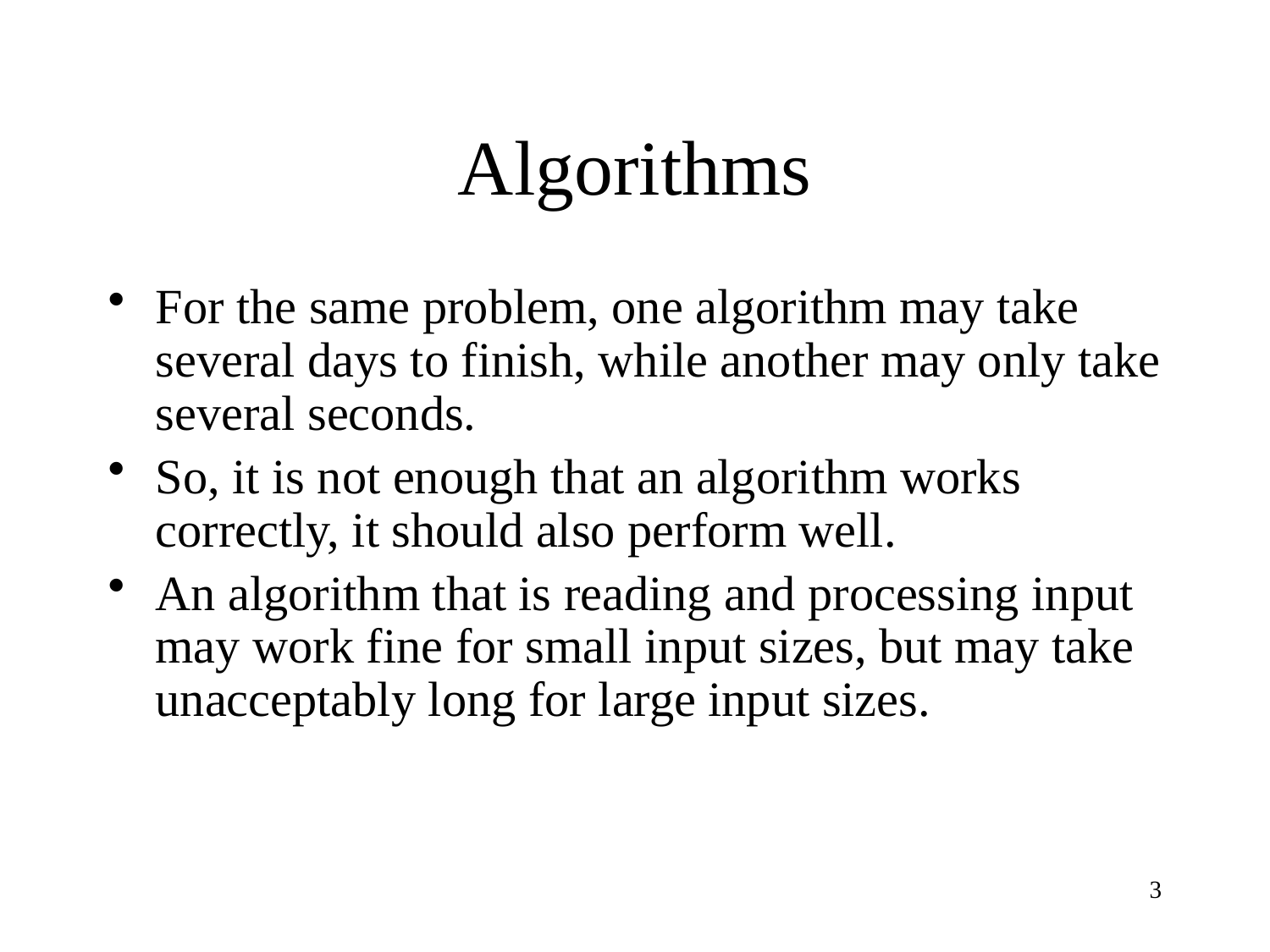

# Algorithms
For the same problem, one algorithm may take several days to finish, while another may only take several seconds.
So, it is not enough that an algorithm works correctly, it should also perform well.
An algorithm that is reading and processing input may work fine for small input sizes, but may take unacceptably long for large input sizes.
3